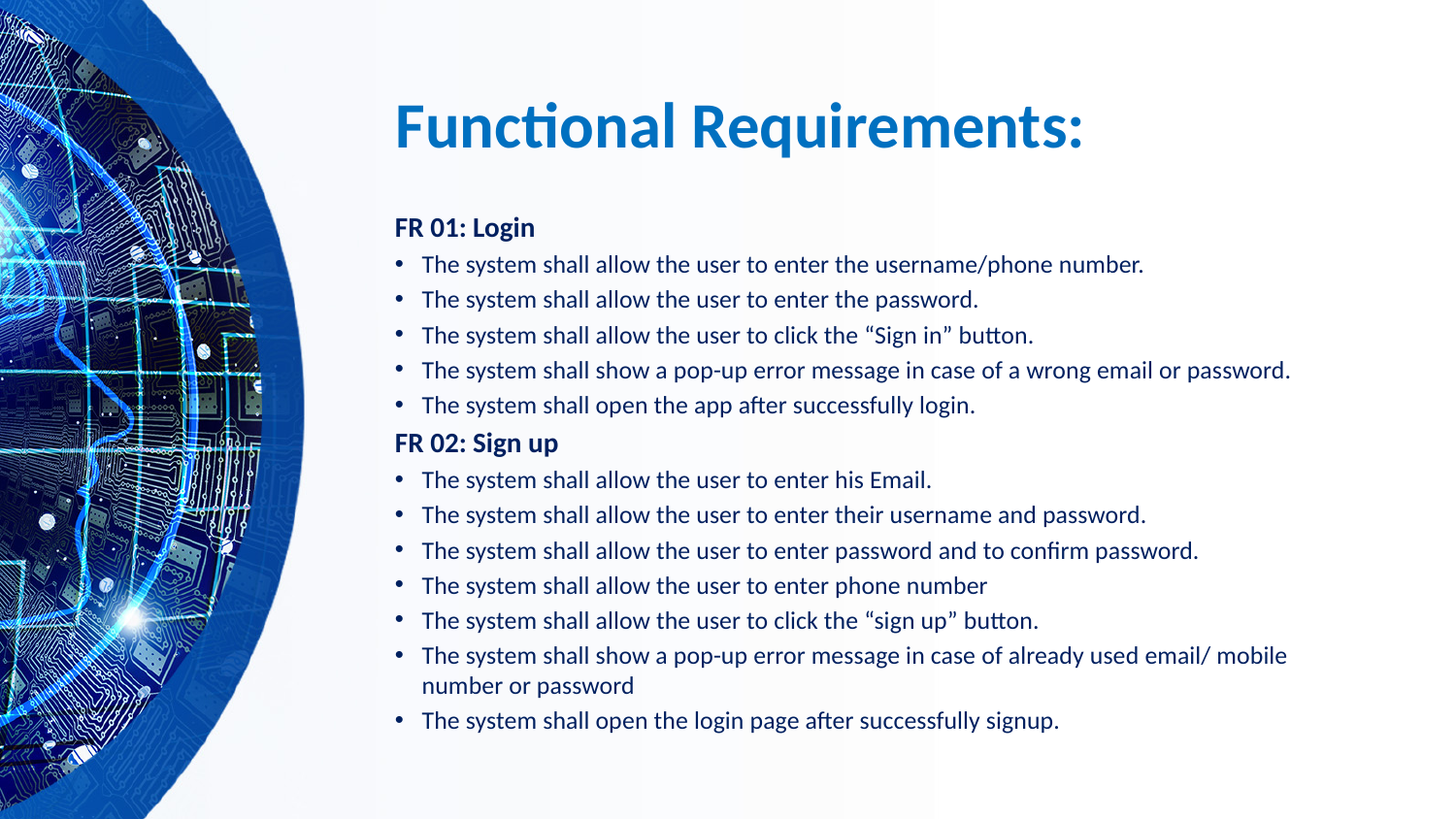

# Functional Requirements:
FR 01: Login
The system shall allow the user to enter the username/phone number.
The system shall allow the user to enter the password.
The system shall allow the user to click the “Sign in” button.
The system shall show a pop-up error message in case of a wrong email or password.
The system shall open the app after successfully login.
FR 02: Sign up
The system shall allow the user to enter his Email.
The system shall allow the user to enter their username and password.
The system shall allow the user to enter password and to confirm password.
The system shall allow the user to enter phone number
The system shall allow the user to click the “sign up” button.
The system shall show a pop-up error message in case of already used email/ mobile number or password
The system shall open the login page after successfully signup.